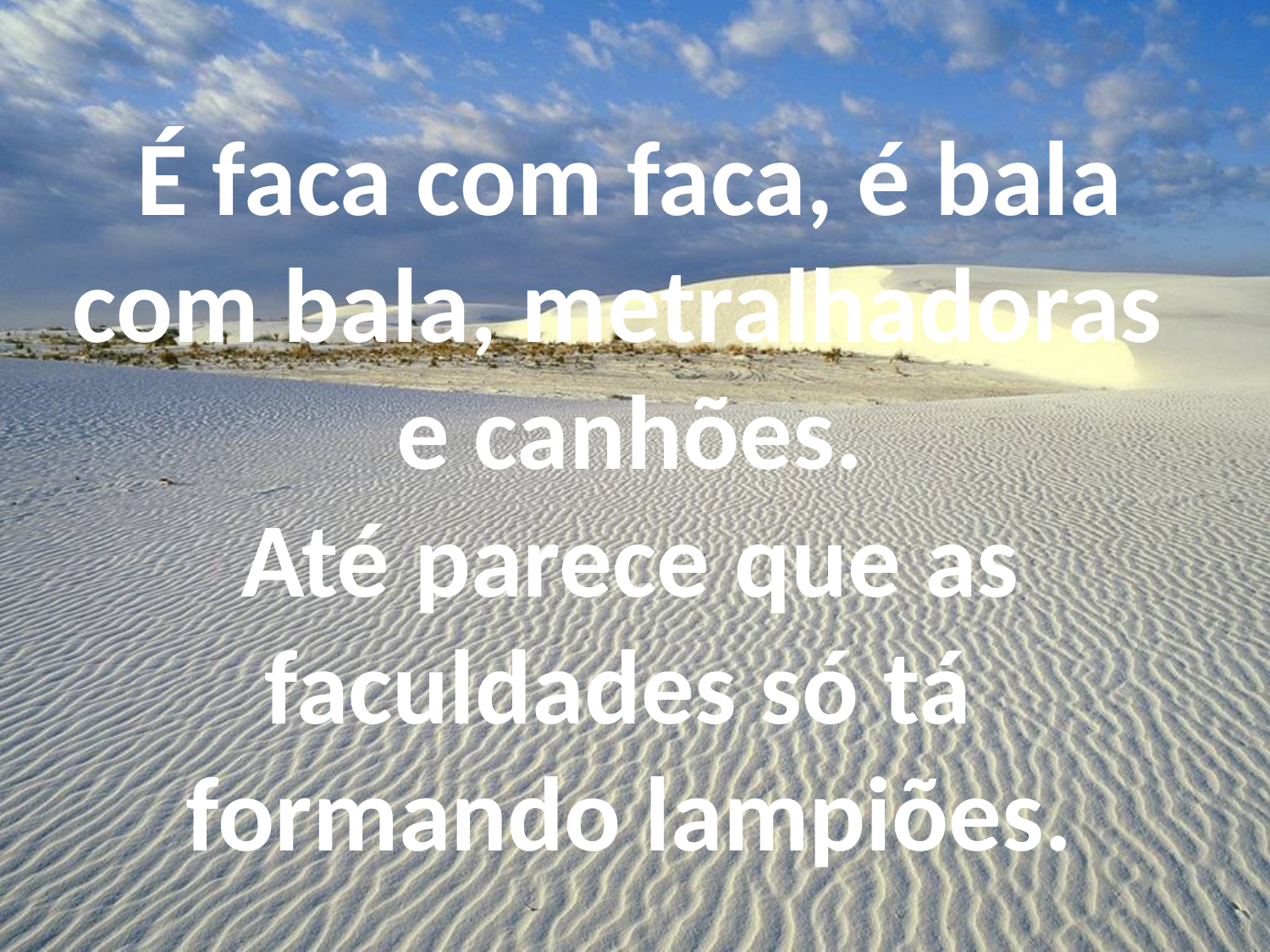

É faca com faca, é bala com bala, metralhadoras
e canhões.
Até parece que as faculdades só tá
formando lampiões.